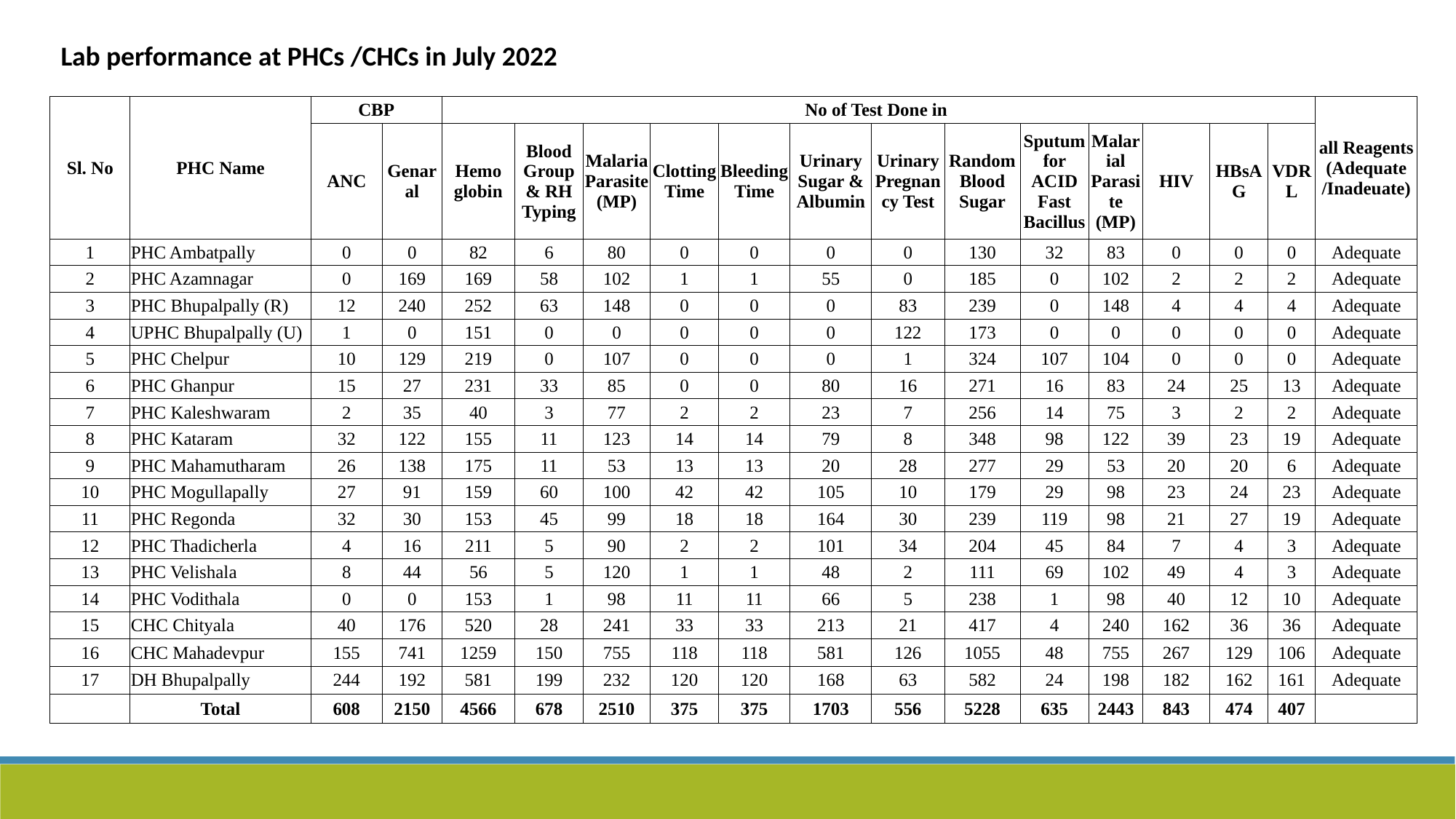

Lab performance at PHCs /CHCs in July 2022
| Sl. No | PHC Name | CBP |  | No of Test Done in |  |  |  |  |  |  |  |  |  |  |  |  | all Reagents (Adequate /Inadeuate) |
| --- | --- | --- | --- | --- | --- | --- | --- | --- | --- | --- | --- | --- | --- | --- | --- | --- | --- |
|  |  | ANC | Genaral | Hemo globin | Blood Group & RH Typing | Malaria Parasite (MP) | Clotting Time | Bleeding Time | Urinary Sugar & Albumin | Urinary Pregnancy Test | Random Blood Sugar | Sputum for ACID Fast Bacillus | Malarial Parasite (MP) | HIV | HBsAG | VDRL |  |
| 1 | PHC Ambatpally | 0 | 0 | 82 | 6 | 80 | 0 | 0 | 0 | 0 | 130 | 32 | 83 | 0 | 0 | 0 | Adequate |
| 2 | PHC Azamnagar | 0 | 169 | 169 | 58 | 102 | 1 | 1 | 55 | 0 | 185 | 0 | 102 | 2 | 2 | 2 | Adequate |
| 3 | PHC Bhupalpally (R) | 12 | 240 | 252 | 63 | 148 | 0 | 0 | 0 | 83 | 239 | 0 | 148 | 4 | 4 | 4 | Adequate |
| 4 | UPHC Bhupalpally (U) | 1 | 0 | 151 | 0 | 0 | 0 | 0 | 0 | 122 | 173 | 0 | 0 | 0 | 0 | 0 | Adequate |
| 5 | PHC Chelpur | 10 | 129 | 219 | 0 | 107 | 0 | 0 | 0 | 1 | 324 | 107 | 104 | 0 | 0 | 0 | Adequate |
| 6 | PHC Ghanpur | 15 | 27 | 231 | 33 | 85 | 0 | 0 | 80 | 16 | 271 | 16 | 83 | 24 | 25 | 13 | Adequate |
| 7 | PHC Kaleshwaram | 2 | 35 | 40 | 3 | 77 | 2 | 2 | 23 | 7 | 256 | 14 | 75 | 3 | 2 | 2 | Adequate |
| 8 | PHC Kataram | 32 | 122 | 155 | 11 | 123 | 14 | 14 | 79 | 8 | 348 | 98 | 122 | 39 | 23 | 19 | Adequate |
| 9 | PHC Mahamutharam | 26 | 138 | 175 | 11 | 53 | 13 | 13 | 20 | 28 | 277 | 29 | 53 | 20 | 20 | 6 | Adequate |
| 10 | PHC Mogullapally | 27 | 91 | 159 | 60 | 100 | 42 | 42 | 105 | 10 | 179 | 29 | 98 | 23 | 24 | 23 | Adequate |
| 11 | PHC Regonda | 32 | 30 | 153 | 45 | 99 | 18 | 18 | 164 | 30 | 239 | 119 | 98 | 21 | 27 | 19 | Adequate |
| 12 | PHC Thadicherla | 4 | 16 | 211 | 5 | 90 | 2 | 2 | 101 | 34 | 204 | 45 | 84 | 7 | 4 | 3 | Adequate |
| 13 | PHC Velishala | 8 | 44 | 56 | 5 | 120 | 1 | 1 | 48 | 2 | 111 | 69 | 102 | 49 | 4 | 3 | Adequate |
| 14 | PHC Vodithala | 0 | 0 | 153 | 1 | 98 | 11 | 11 | 66 | 5 | 238 | 1 | 98 | 40 | 12 | 10 | Adequate |
| 15 | CHC Chityala | 40 | 176 | 520 | 28 | 241 | 33 | 33 | 213 | 21 | 417 | 4 | 240 | 162 | 36 | 36 | Adequate |
| 16 | CHC Mahadevpur | 155 | 741 | 1259 | 150 | 755 | 118 | 118 | 581 | 126 | 1055 | 48 | 755 | 267 | 129 | 106 | Adequate |
| 17 | DH Bhupalpally | 244 | 192 | 581 | 199 | 232 | 120 | 120 | 168 | 63 | 582 | 24 | 198 | 182 | 162 | 161 | Adequate |
|  | Total | 608 | 2150 | 4566 | 678 | 2510 | 375 | 375 | 1703 | 556 | 5228 | 635 | 2443 | 843 | 474 | 407 |  |